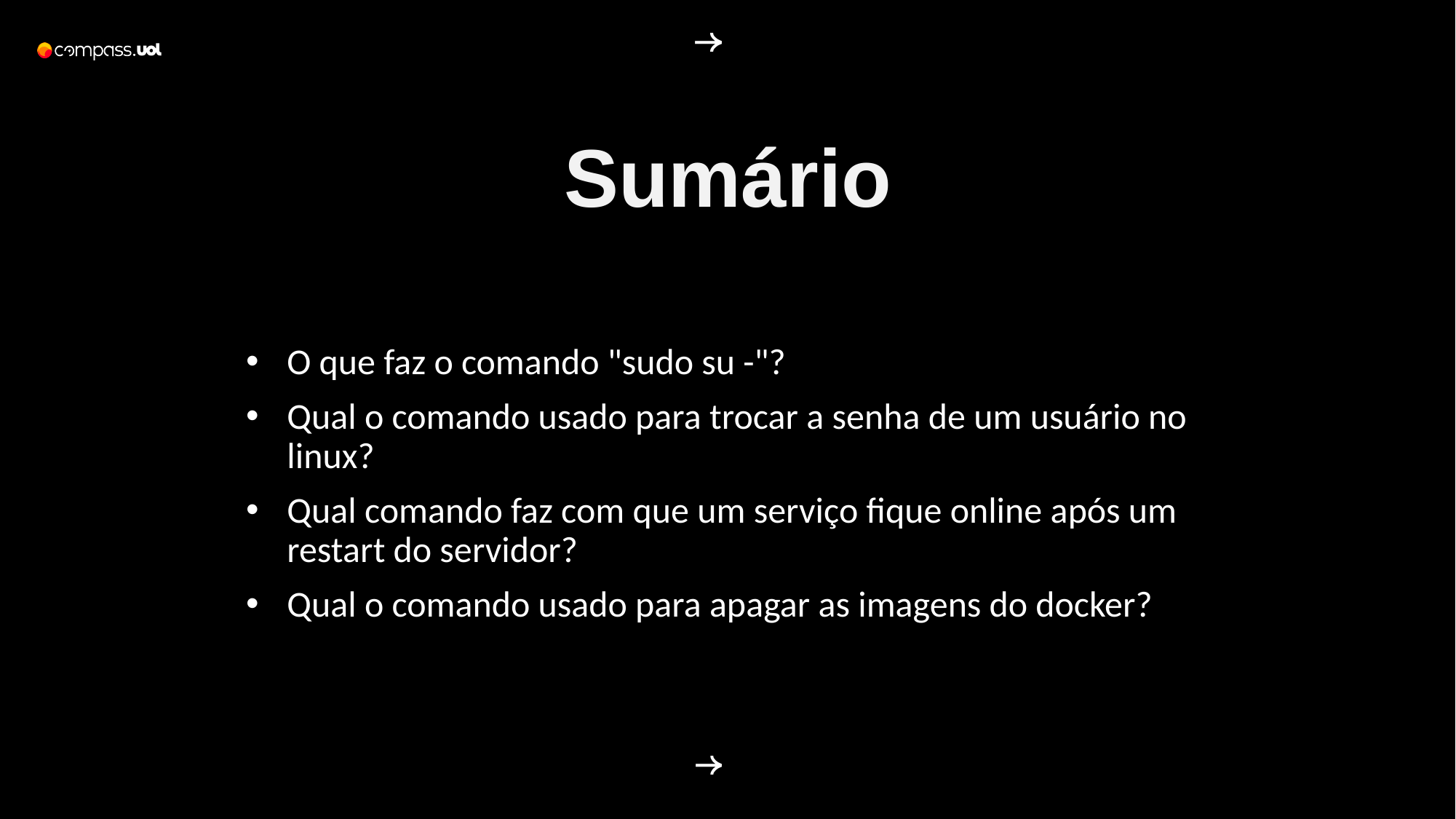

Sumário

O que faz o comando "sudo su -"?
Qual o comando usado para trocar a senha de um usuário no linux?
Qual comando faz com que um serviço fique online após um restart do servidor?
Qual o comando usado para apagar as imagens do docker?